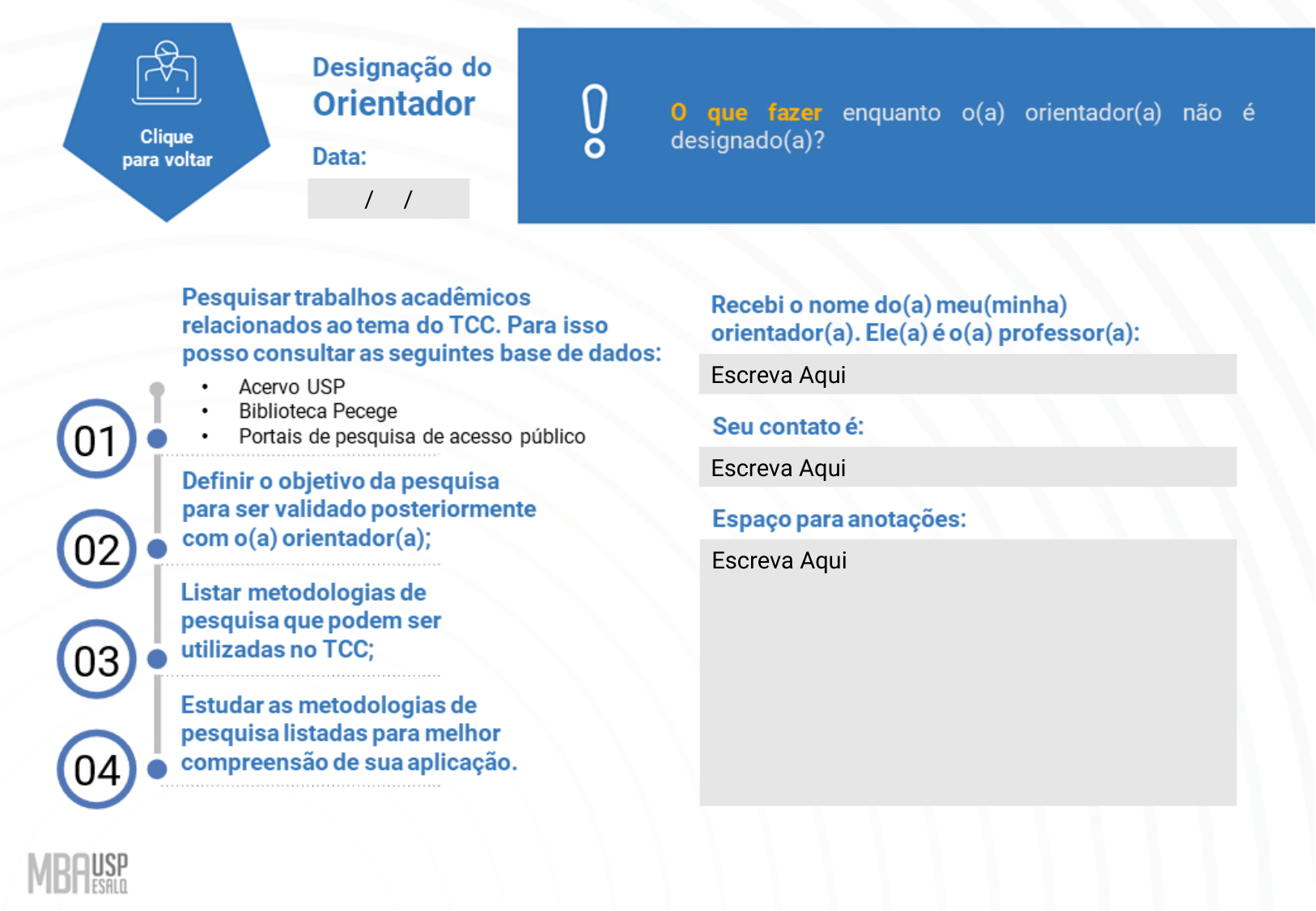

/     /
Escreva Aqui
Escreva Aqui
Escreva Aqui